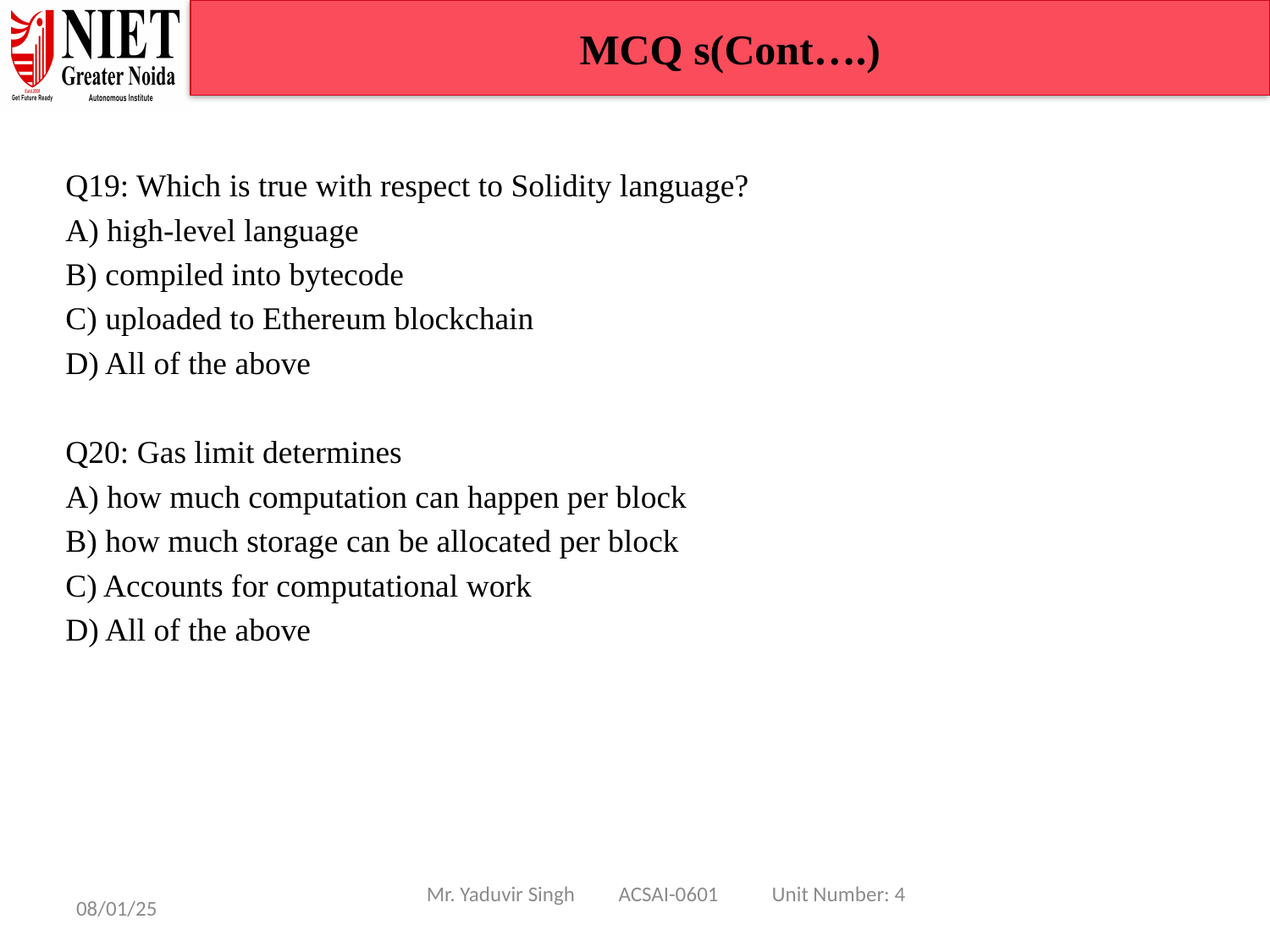

MCQ s(Cont….)
Q19: Which is true with respect to Solidity language?
A) high-level language
B) compiled into bytecode
C) uploaded to Ethereum blockchain
D) All of the above

Q20: Gas limit determines
A) how much computation can happen per block
B) how much storage can be allocated per block
C) Accounts for computational work
D) All of the above

Mr. Yaduvir Singh         ACSAI-0601           Unit Number: 4
08/01/25